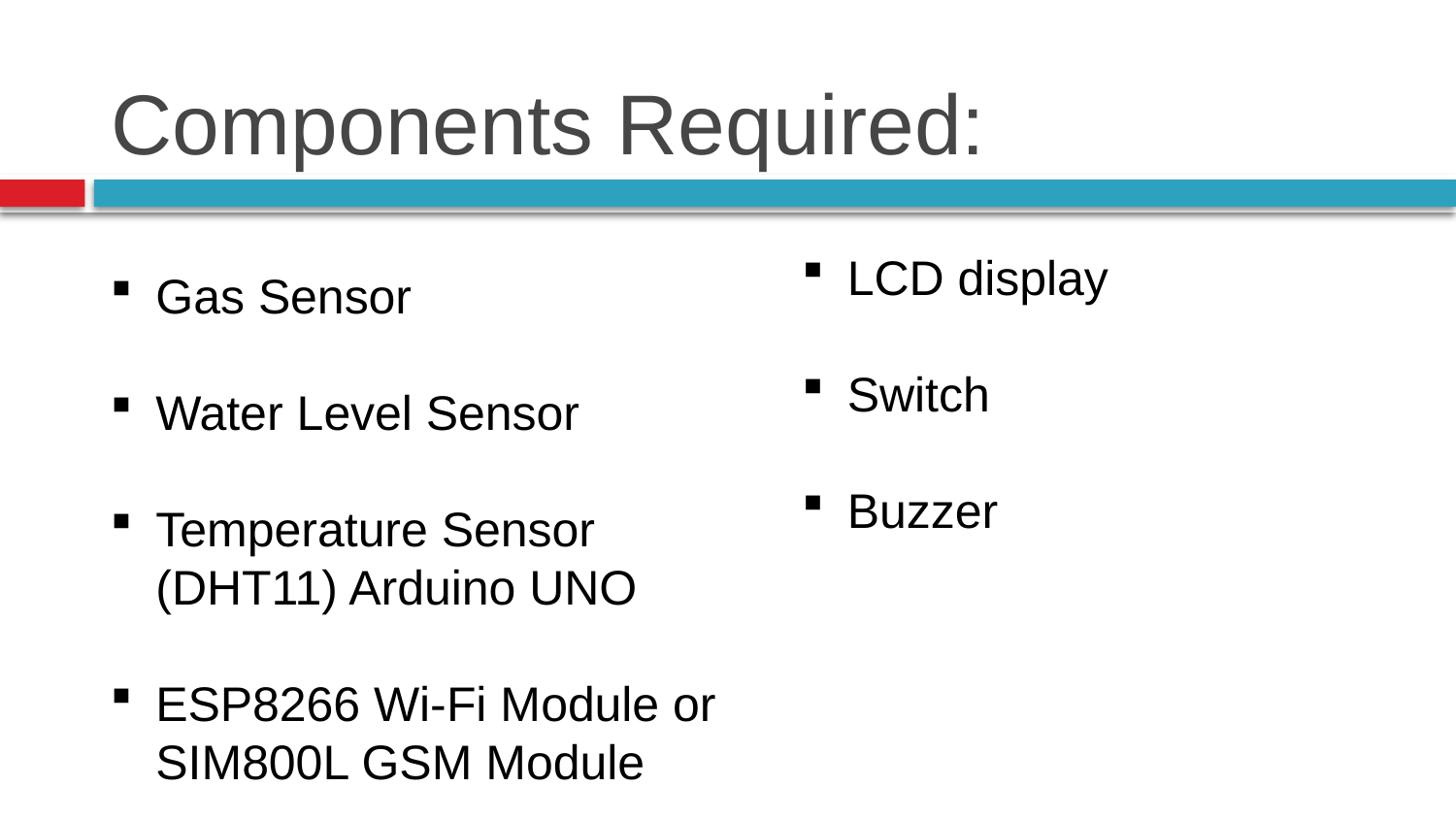

# Components Required:
LCD display

Switch

Buzzer
Gas Sensor

Water Level Sensor

Temperature Sensor (DHT11) Arduino UNO​

ESP8266 Wi-Fi Module or SIM800L GSM Module ​​ ​